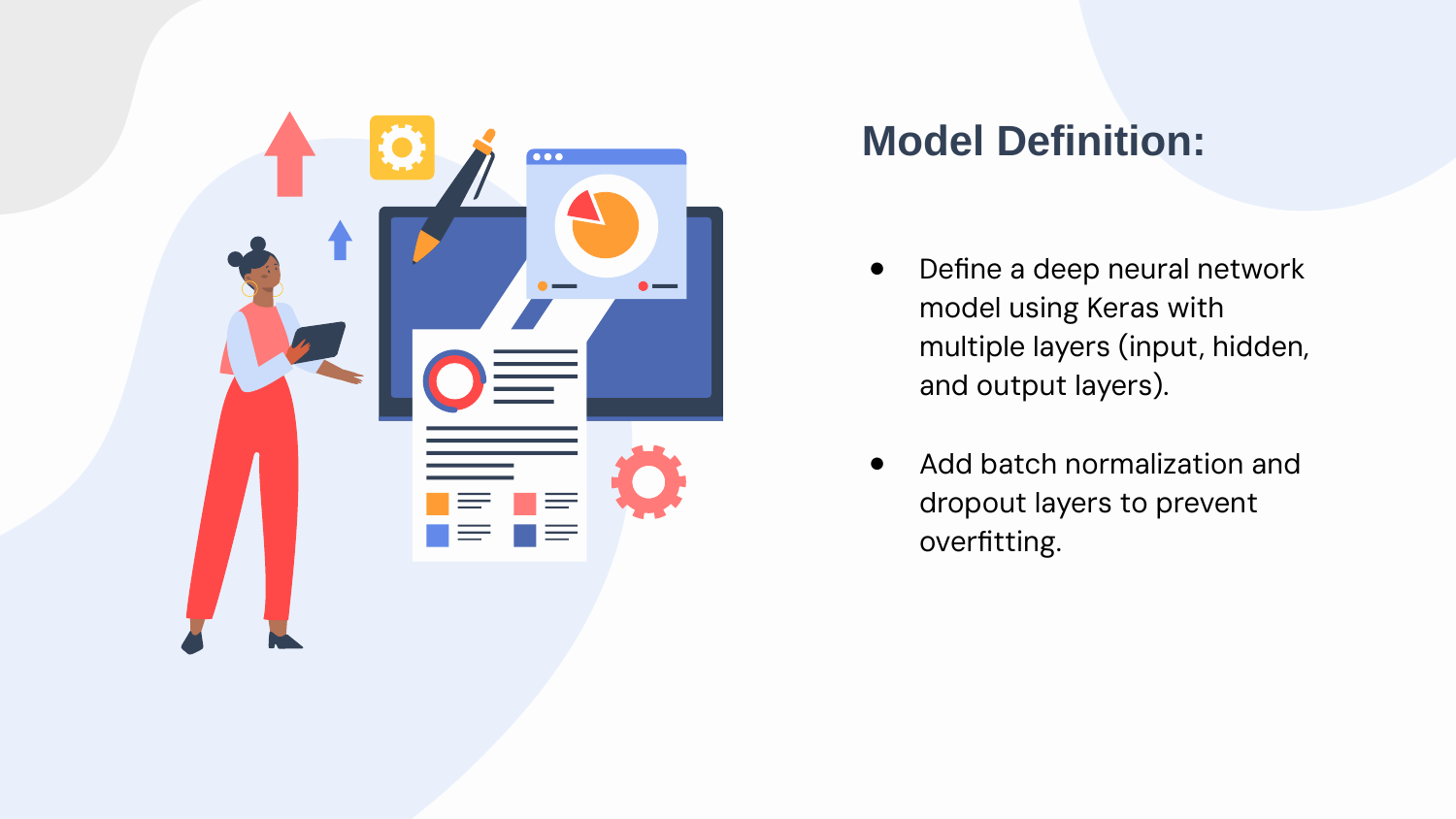

Model Definition:

Define a deep neural network model using Keras with multiple layers (input, hidden, and output layers).

Add batch normalization and dropout layers to prevent overfitting.